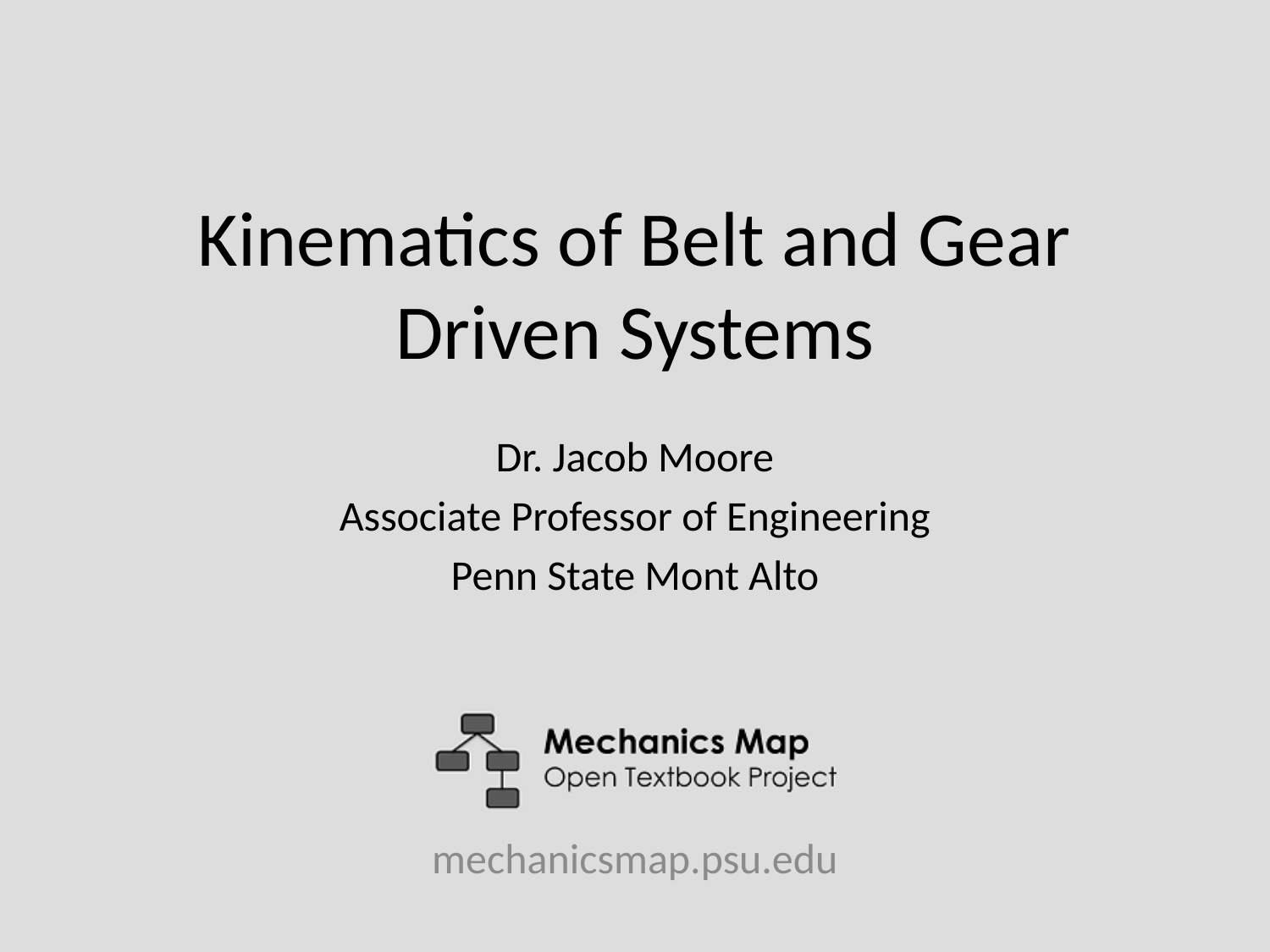

# Kinematics of Belt and Gear Driven Systems
Dr. Jacob Moore
Associate Professor of Engineering
Penn State Mont Alto